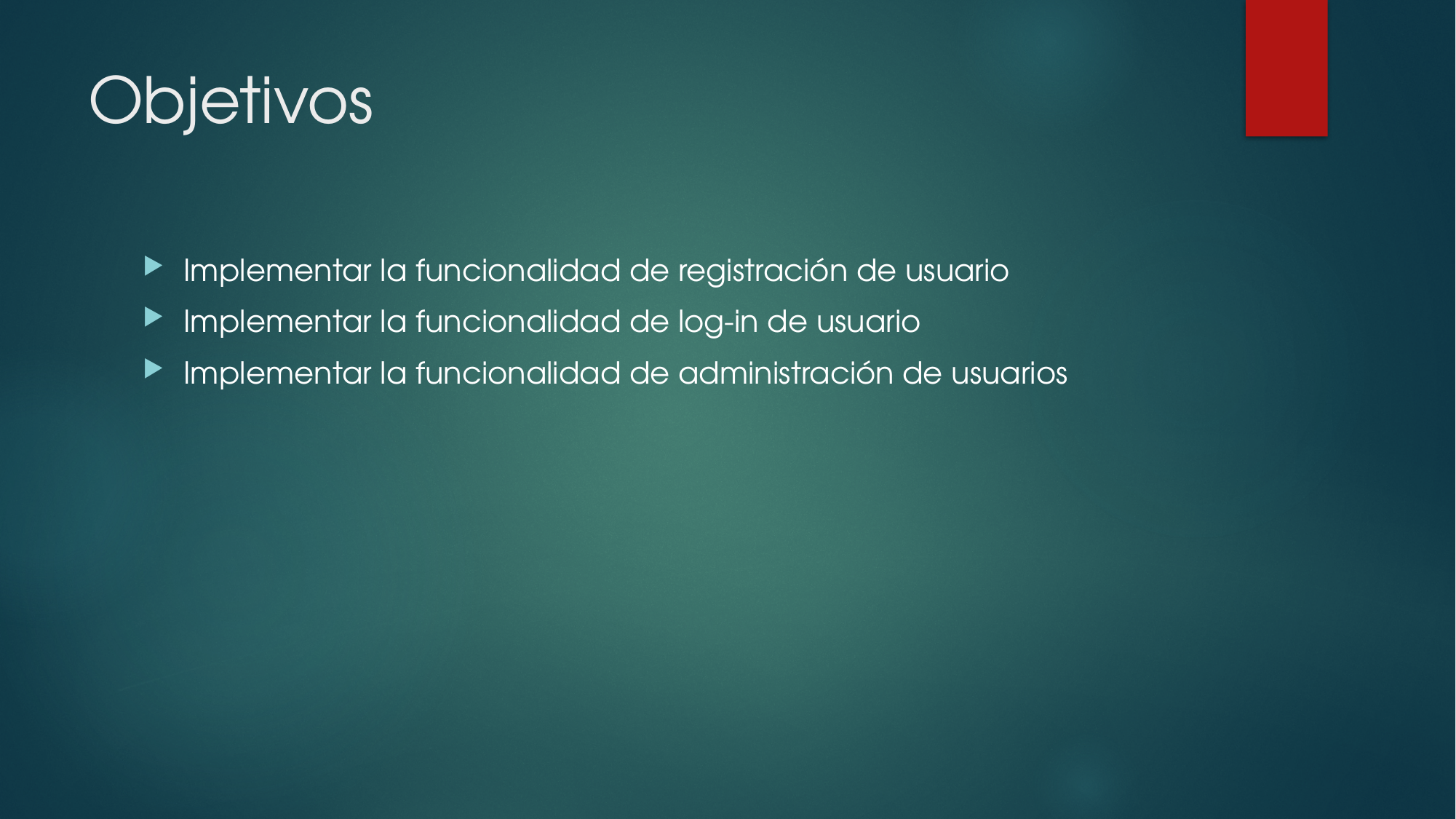

# Objetivos
Implementar la funcionalidad de registración de usuario
Implementar la funcionalidad de log-in de usuario
Implementar la funcionalidad de administración de usuarios